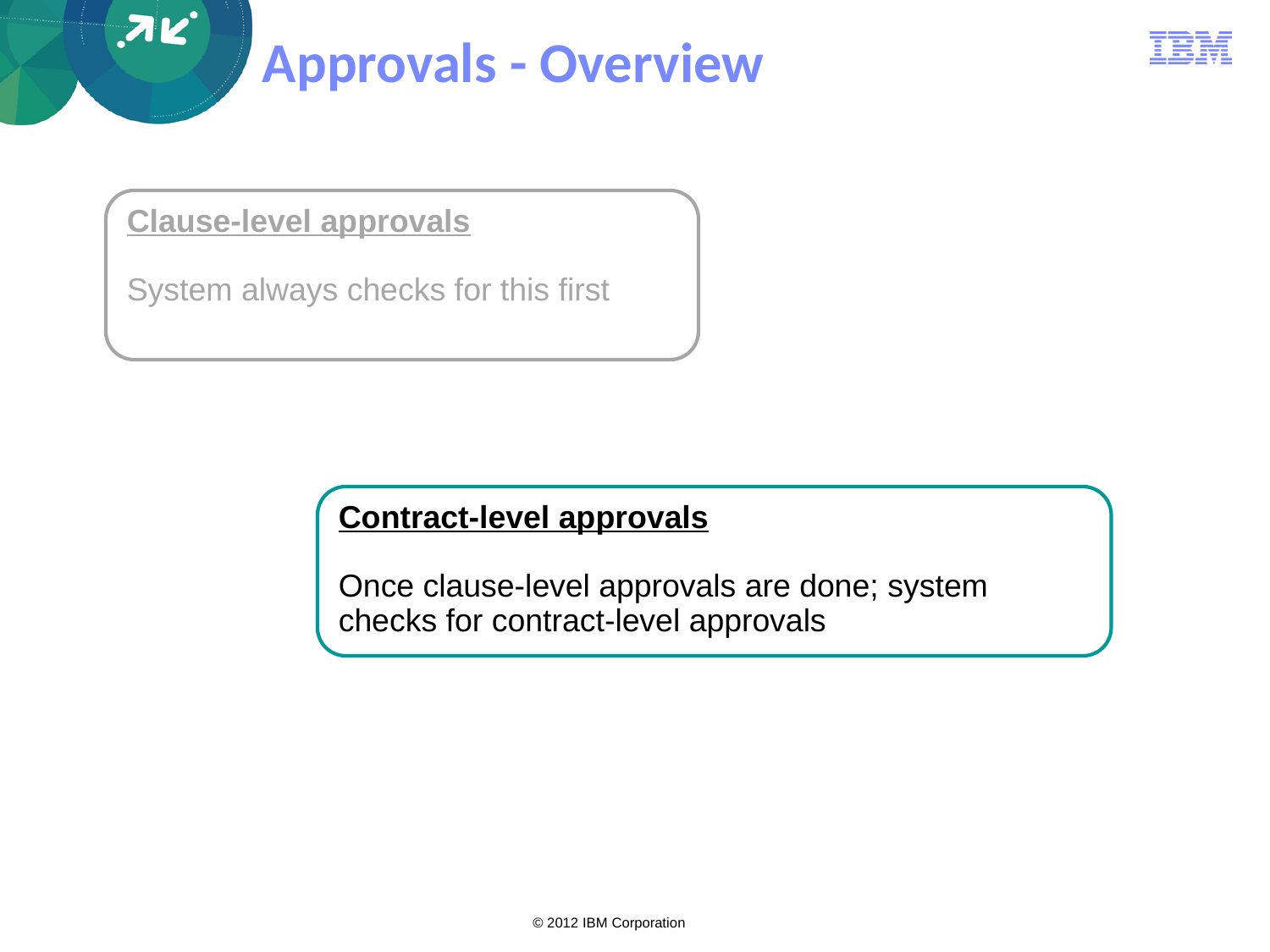

# Approvals - Overview
Clause-level approvals

System always checks for this first
Contract-level approvals

Once clause-level approvals are done; system checks for contract-level approvals